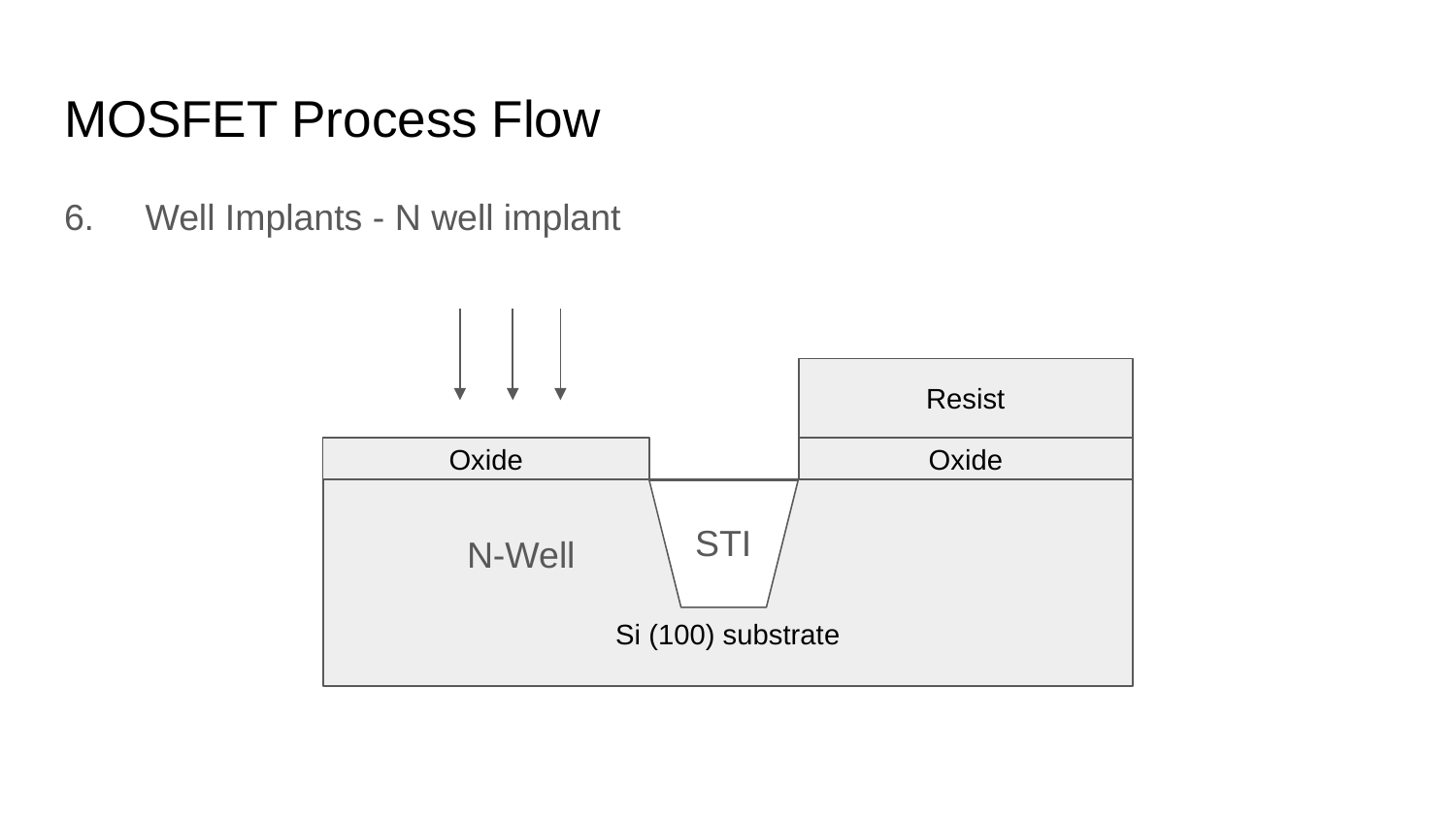

# MOSFET Process Flow
6.     Well Implants - N well implant
Resist
Oxide
Oxide

Si (100) substrate

STI
N-Well